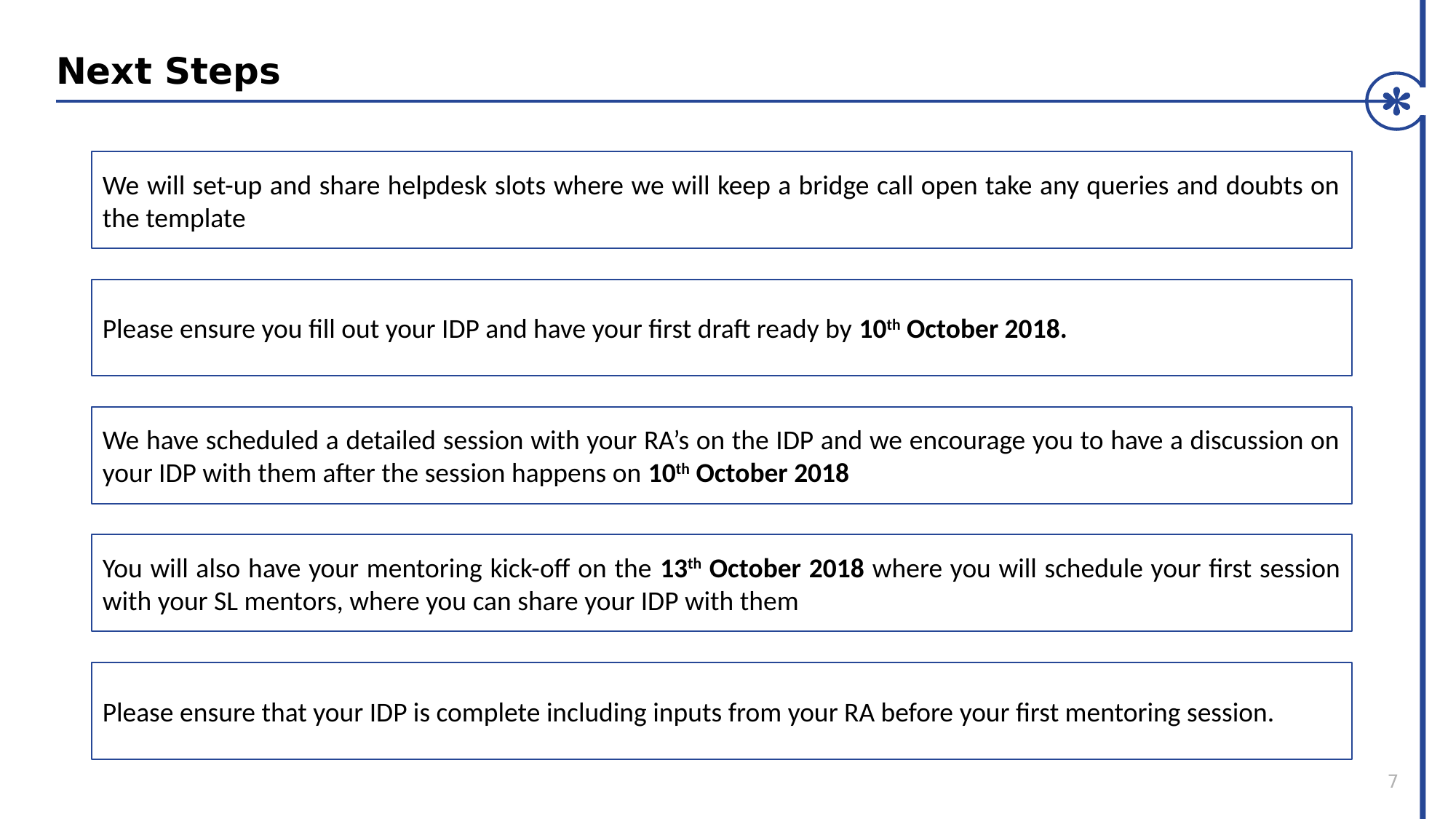

Next Steps
We will set-up and share helpdesk slots where we will keep a bridge call open take any queries and doubts on the template
Please ensure you fill out your IDP and have your first draft ready by 10th October 2018.
We have scheduled a detailed session with your RA’s on the IDP and we encourage you to have a discussion on your IDP with them after the session happens on 10th October 2018
You will also have your mentoring kick-off on the 13th October 2018 where you will schedule your first session with your SL mentors, where you can share your IDP with them
Please ensure that your IDP is complete including inputs from your RA before your first mentoring session.
7